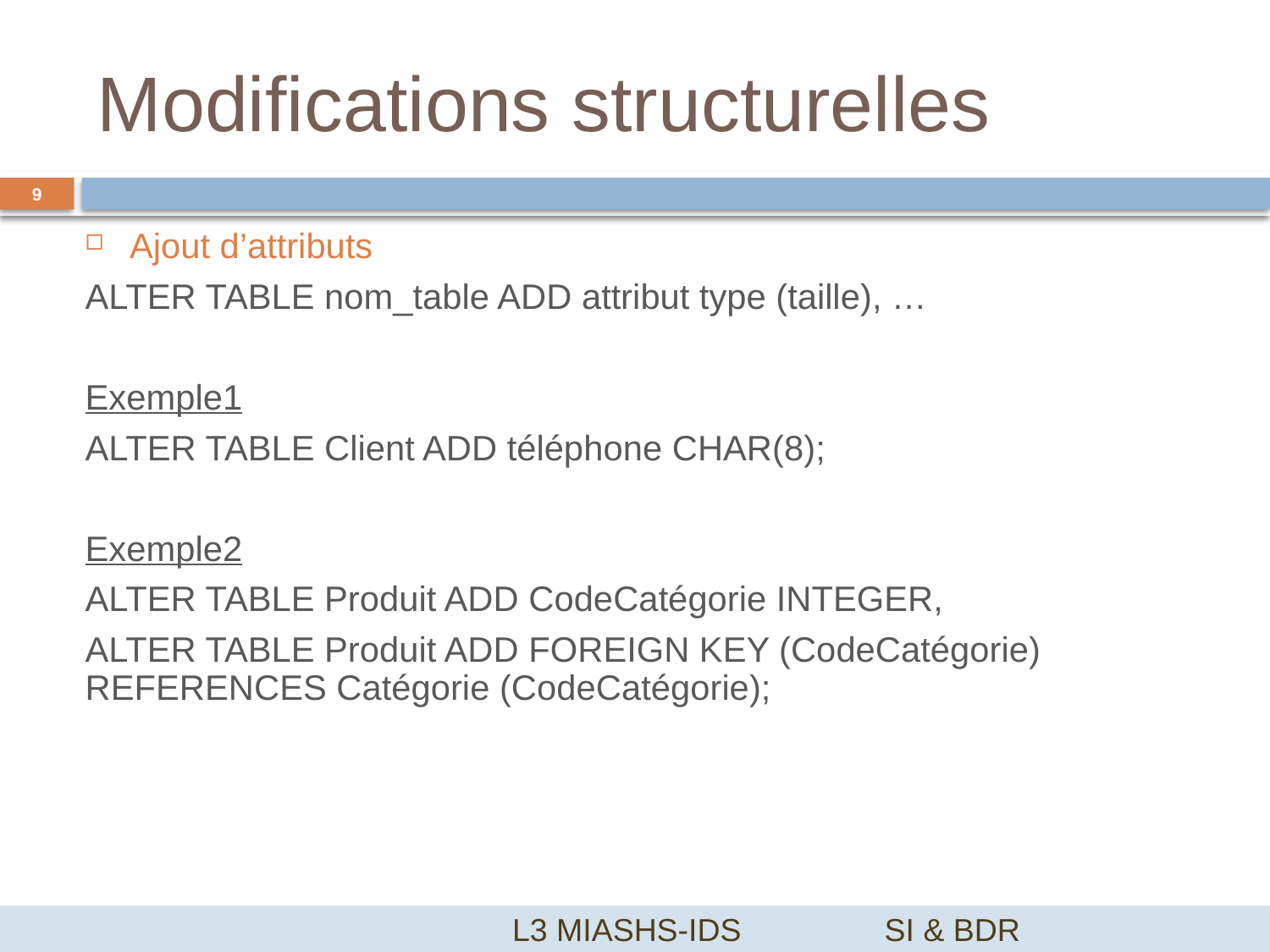

# Modifications structurelles
9
Ajout d’attributs
ALTER TABLE nom_table ADD attribut type (taille), …

Exemple1
ALTER TABLE Client ADD téléphone CHAR(8);

Exemple2
ALTER TABLE Produit ADD CodeCatégorie INTEGER,
ALTER TABLE Produit ADD FOREIGN KEY (CodeCatégorie) REFERENCES Catégorie (CodeCatégorie);

		 L3 MIASHS-IDS		SI & BDR